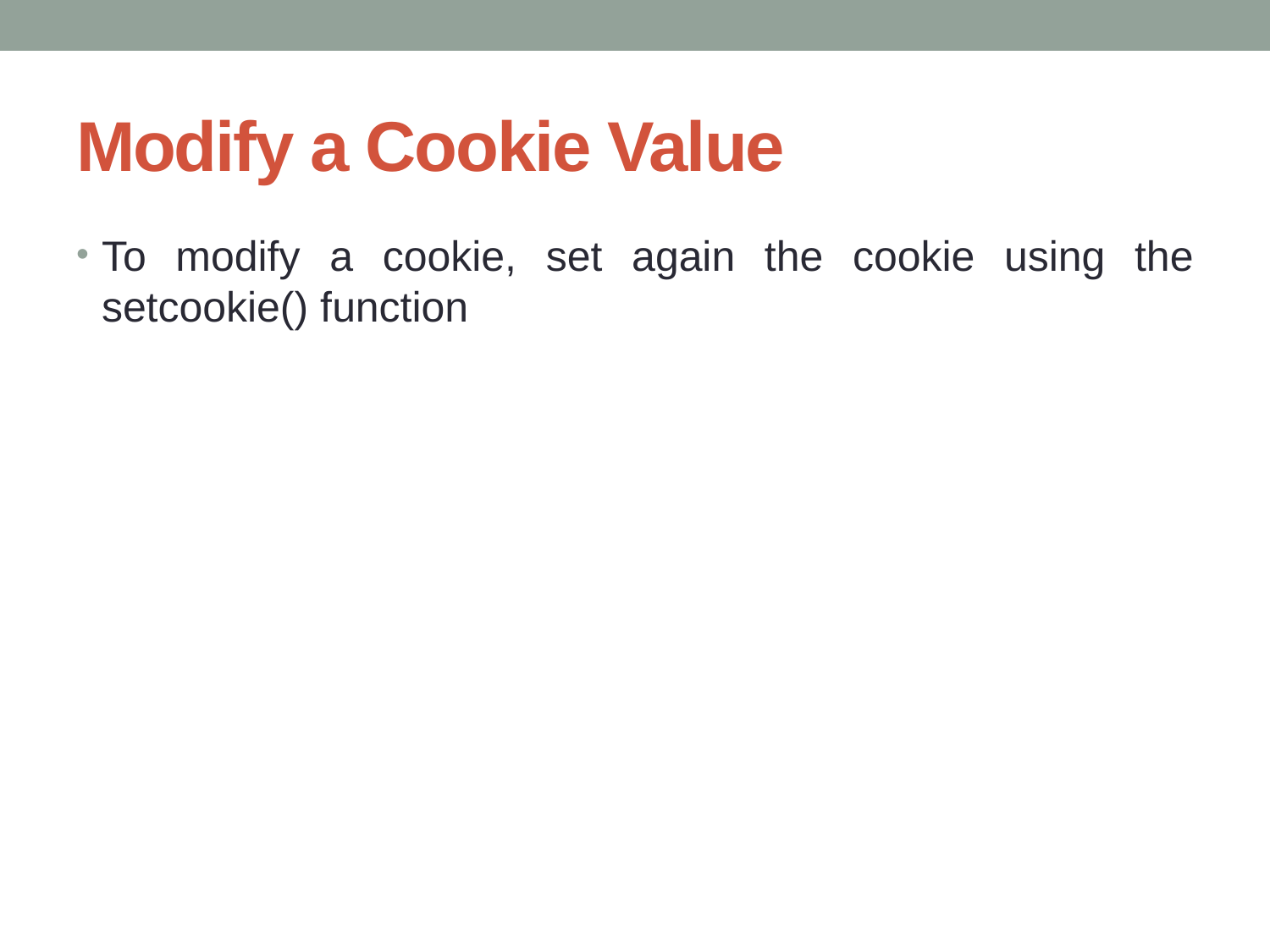

# Modify a Cookie Value
To modify a cookie, set again the cookie using the setcookie() function